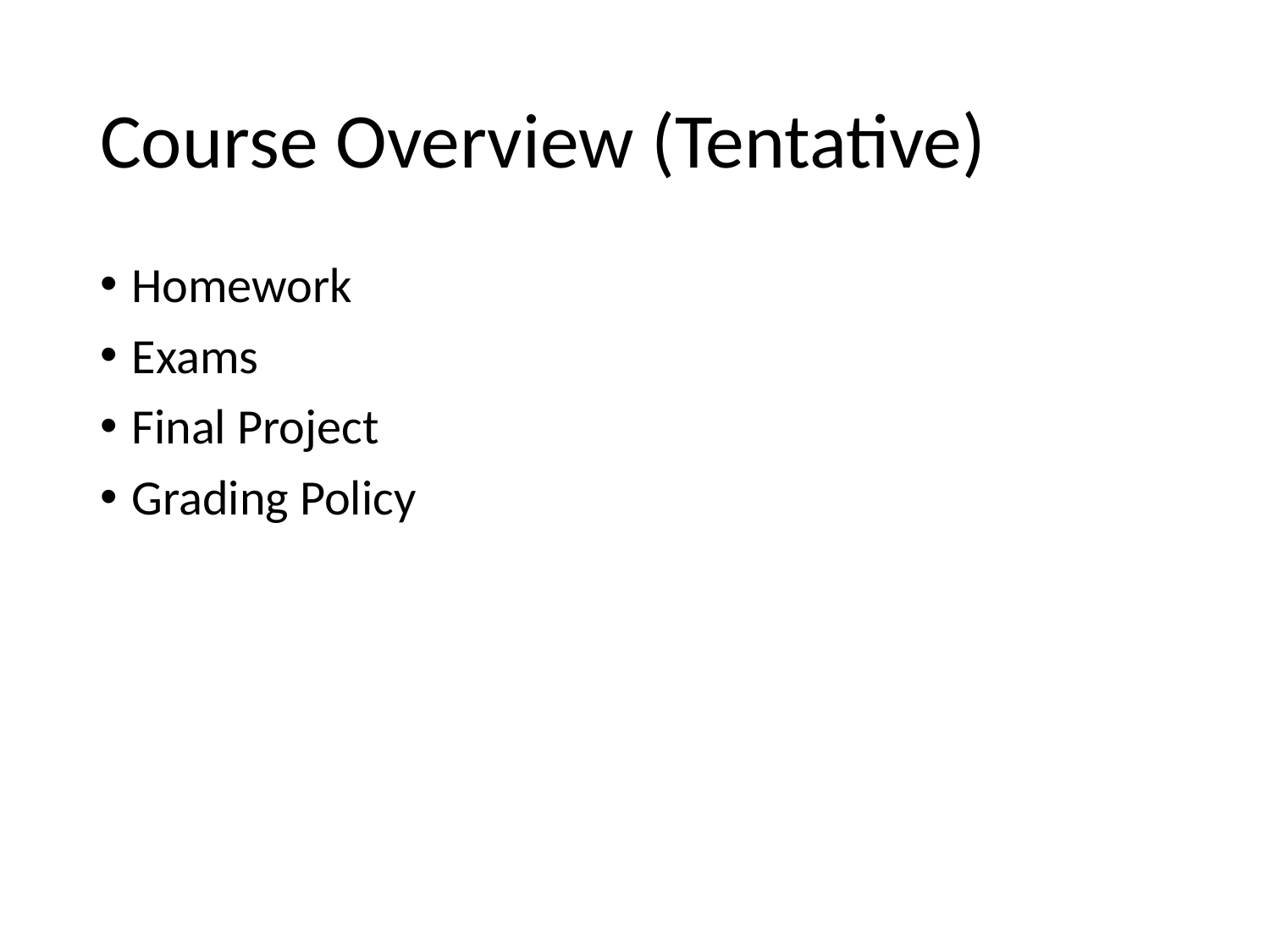

# Course Overview (Tentative)
Homework
Exams
Final Project
Grading Policy